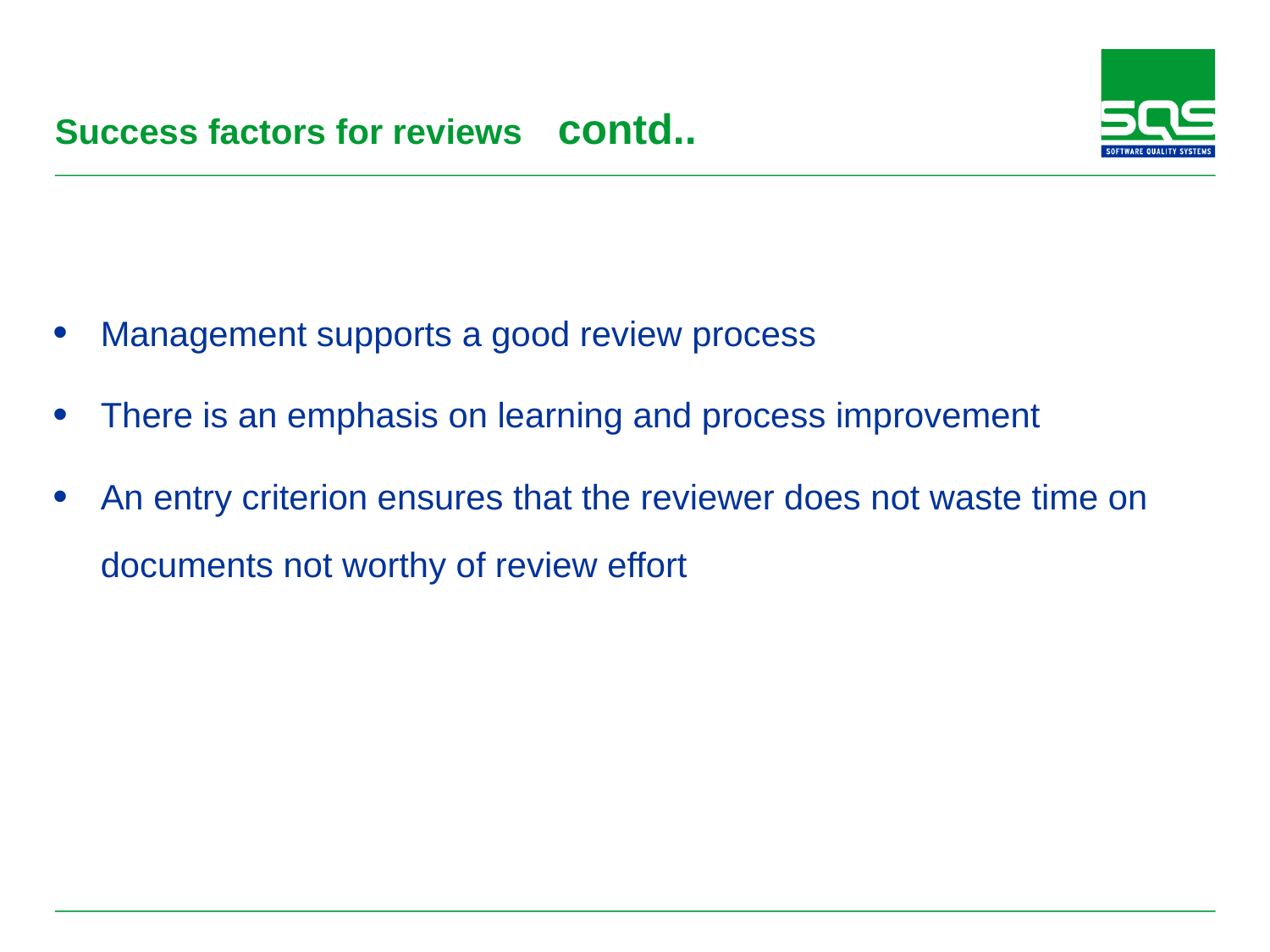

# Success factors for reviews  contd..
Management supports a good review process
There is an emphasis on learning and process improvement
An entry criterion ensures that the reviewer does not waste time on documents not worthy of review effort